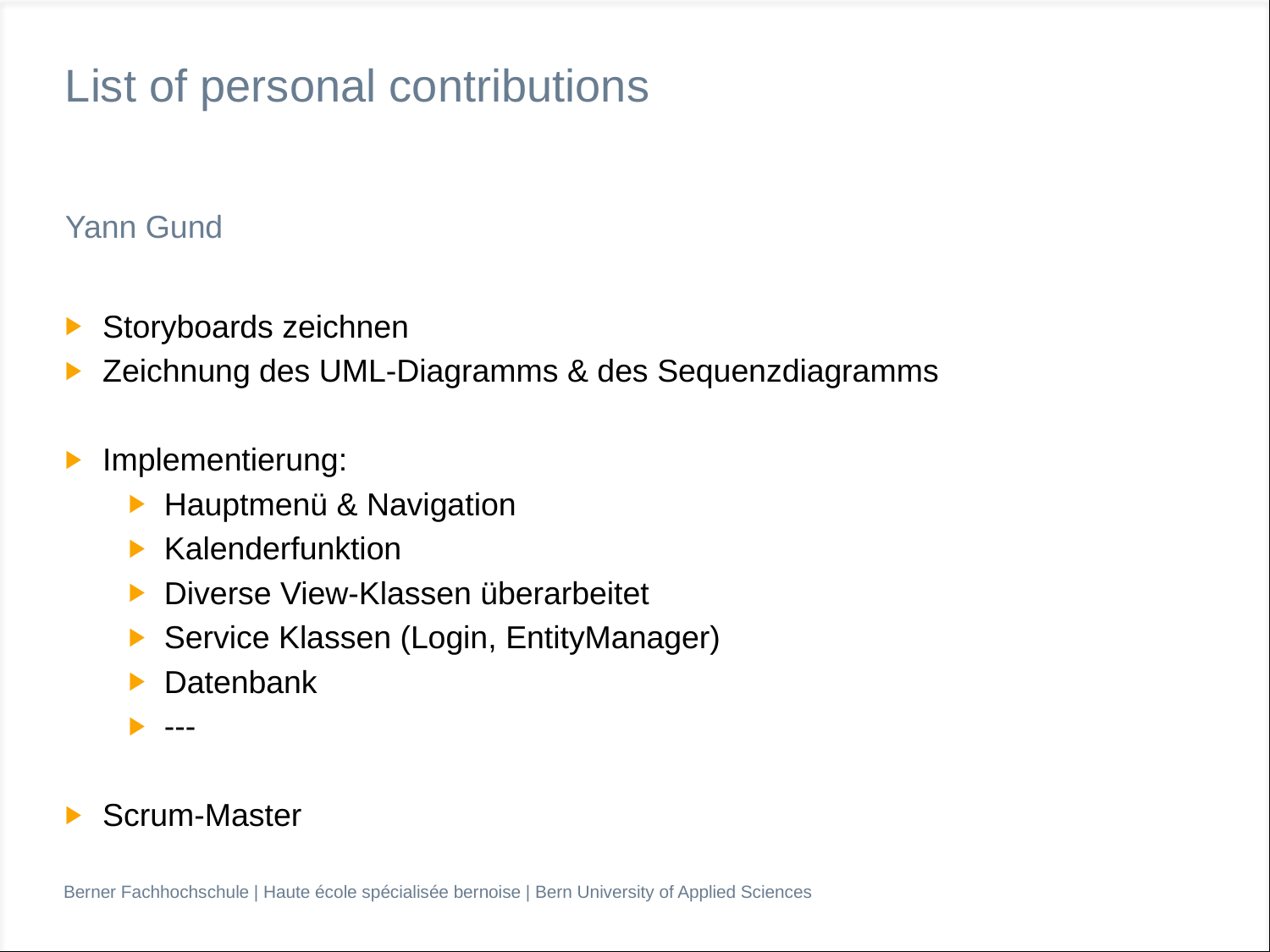

# List of personal contributions
Yann Gund
Storyboards zeichnen
Zeichnung des UML-Diagramms & des Sequenzdiagramms

Implementierung:
Hauptmenü & Navigation
Kalenderfunktion
Diverse View-Klassen überarbeitet
Service Klassen (Login, EntityManager)
Datenbank
---

Scrum-Master